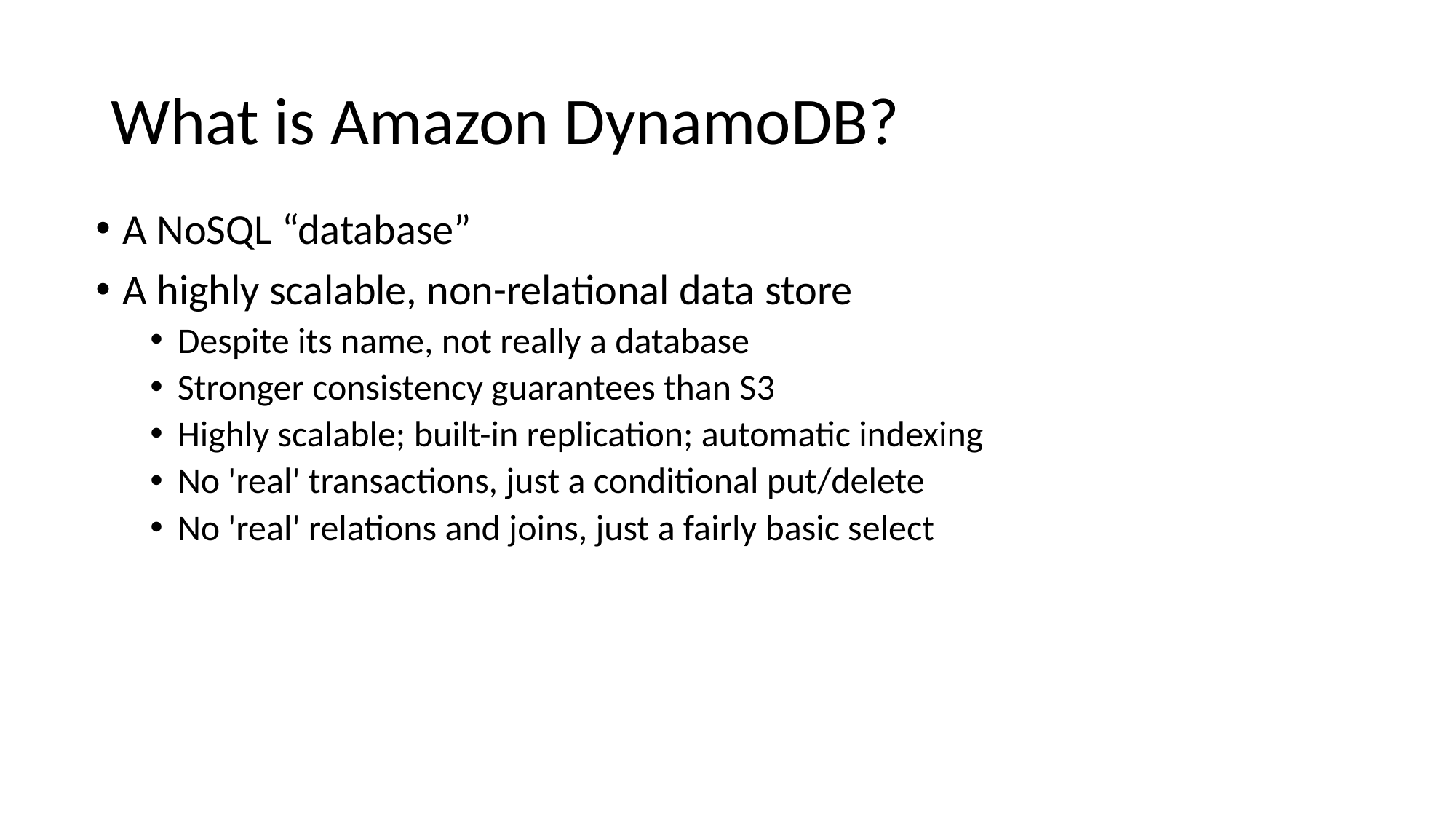

# What is Amazon DynamoDB?
A NoSQL “database”
A highly scalable, non-relational data store
Despite its name, not really a database
Stronger consistency guarantees than S3
Highly scalable; built-in replication; automatic indexing
No 'real' transactions, just a conditional put/delete
No 'real' relations and joins, just a fairly basic select